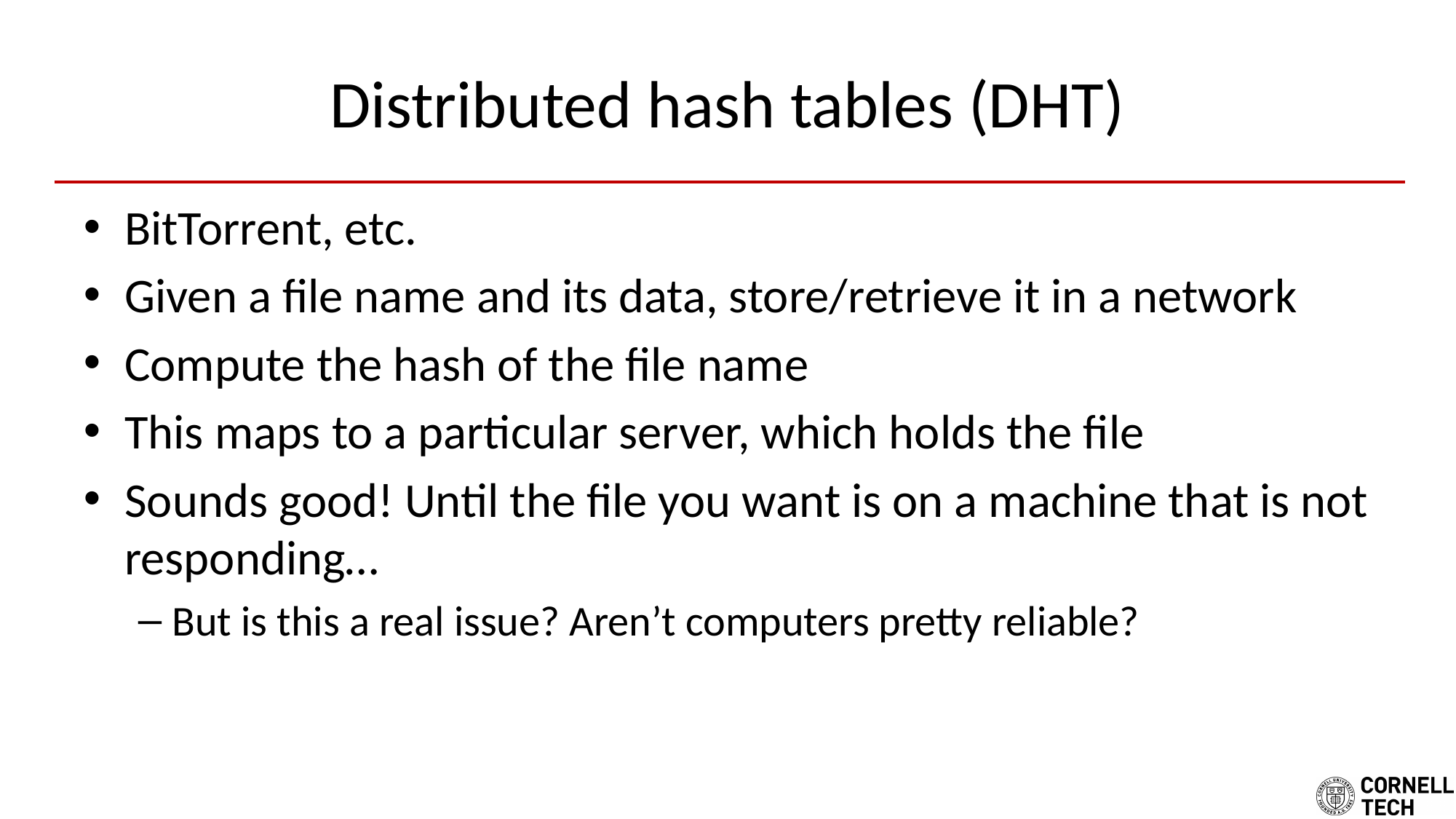

# Distributed hash tables (DHT)
BitTorrent, etc.
Given a file name and its data, store/retrieve it in a network
Compute the hash of the file name
This maps to a particular server, which holds the file
Sounds good! Until the file you want is on a machine that is not responding…
But is this a real issue? Aren’t computers pretty reliable?